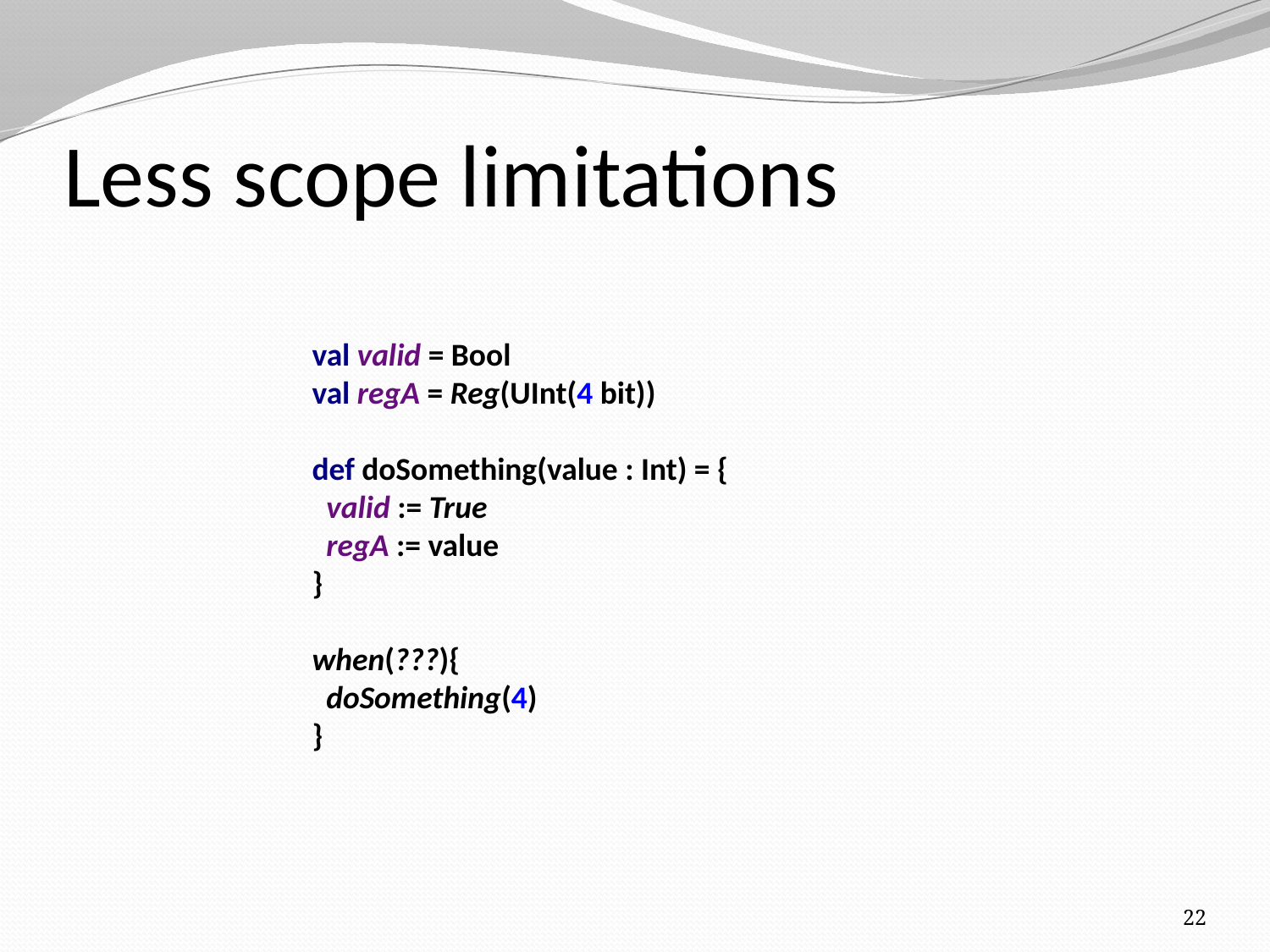

# Less scope limitations
val valid = Bool
val regA = Reg(UInt(4 bit))
def doSomething(value : Int) = {
  valid := True
  regA := value
}
when(???){
  doSomething(4)
}
22